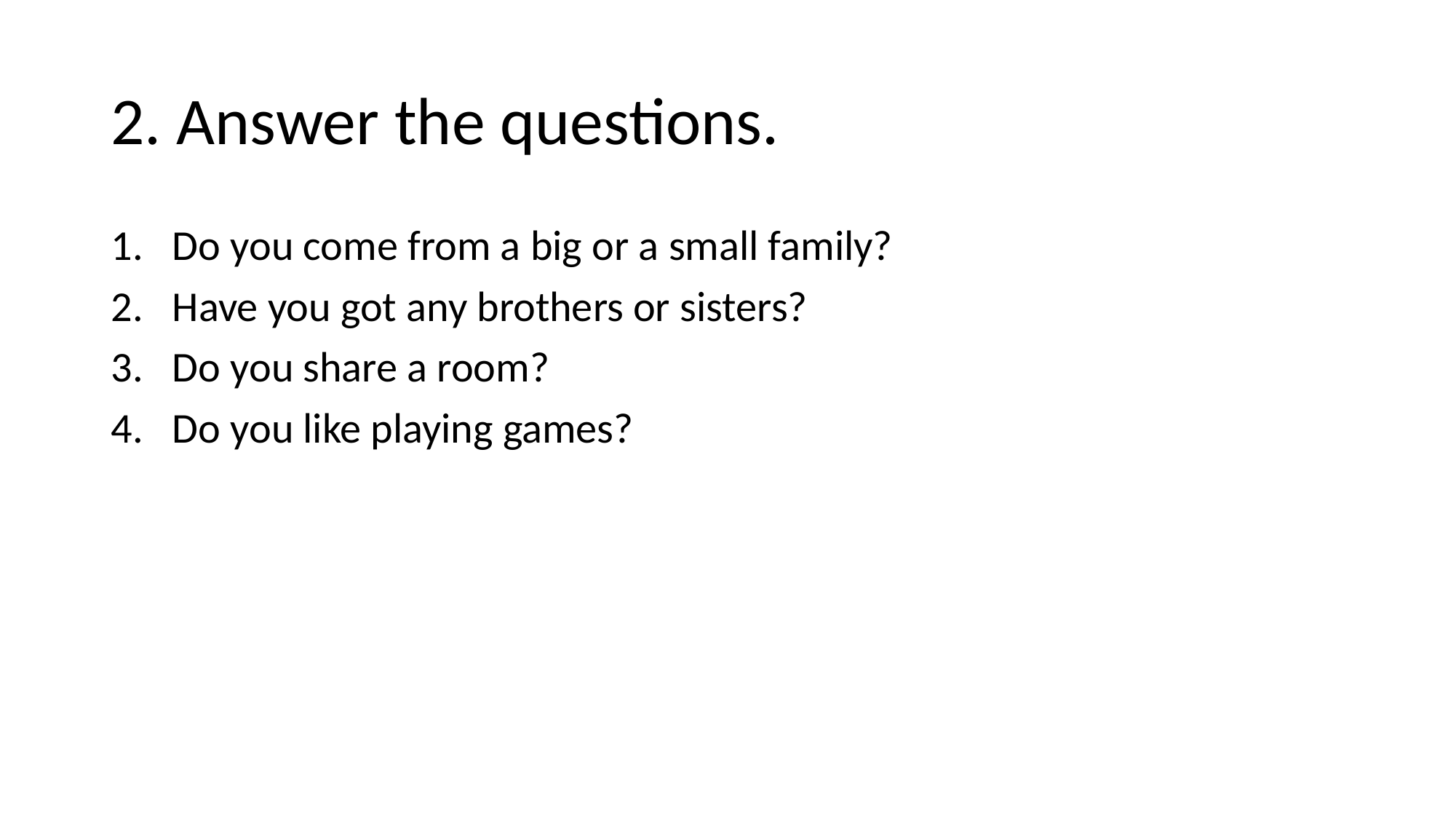

# 2. Answer the questions.
Do you come from a big or a small family?
Have you got any brothers or sisters?
Do you share a room?
Do you like playing games?